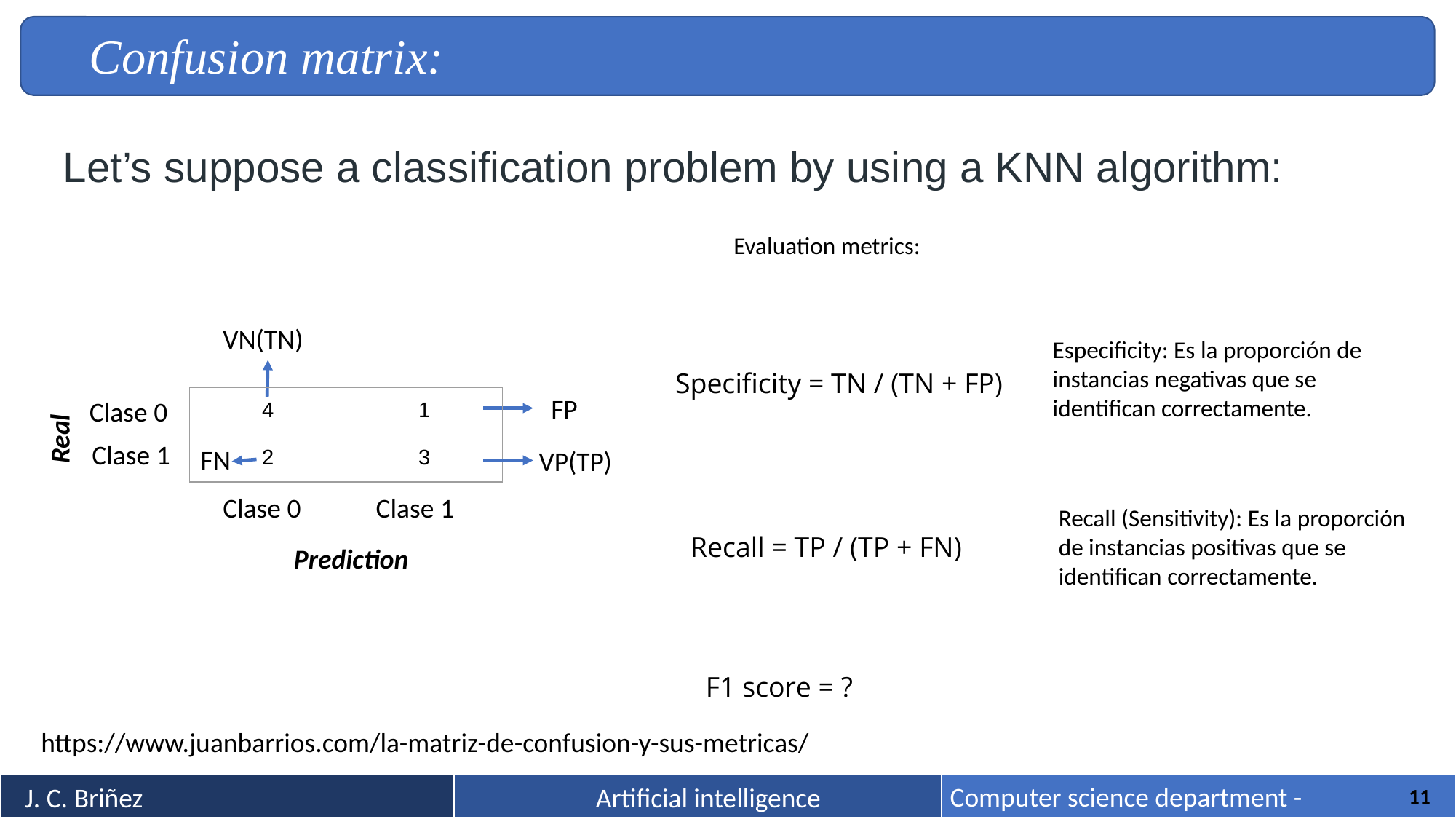

Confusion matrix:
Let’s suppose a classification problem by using a KNN algorithm:
Evaluation metrics:
VN(TN)
Especificity: Es la proporción de instancias negativas que se identifican correctamente.
Specificity = TN / (TN + FP)
FP
| 4 | 1 |
| --- | --- |
| 2 | 3 |
Clase 0
Real
Clase 1
FN
VP(TP)
Clase 0
Clase 1
Recall (Sensitivity): Es la proporción de instancias positivas que se identifican correctamente.
Recall = TP / (TP + FN)
Prediction
F1 score = ?
https://www.juanbarrios.com/la-matriz-de-confusion-y-sus-metricas/
11
Computer science department -
|  |  |  |
| --- | --- | --- |
J. C. Briñez
Artificial intelligence